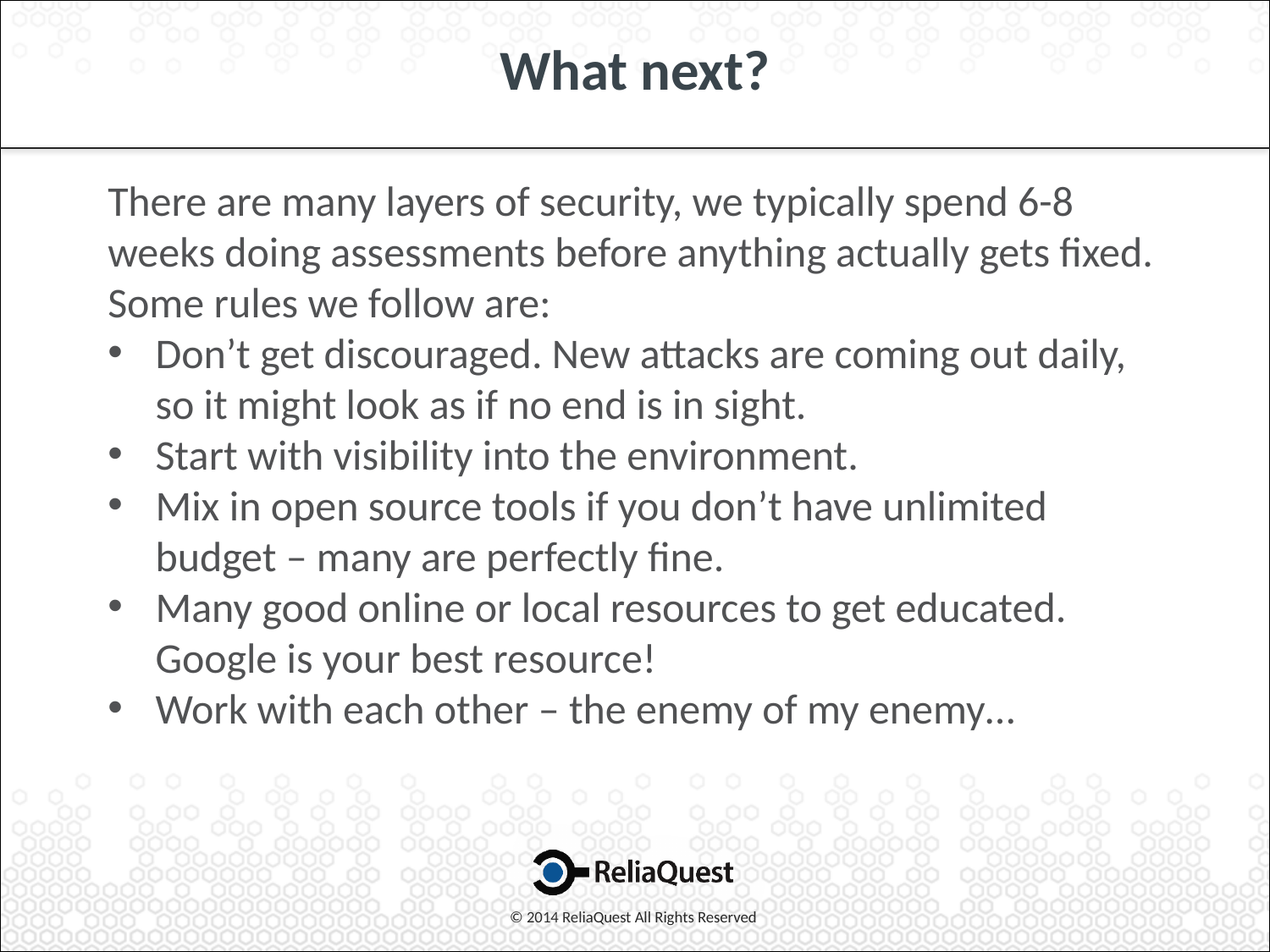

# What next?
There are many layers of security, we typically spend 6-8 weeks doing assessments before anything actually gets fixed. Some rules we follow are:
Don’t get discouraged. New attacks are coming out daily, so it might look as if no end is in sight.
Start with visibility into the environment.
Mix in open source tools if you don’t have unlimited budget – many are perfectly fine.
Many good online or local resources to get educated. Google is your best resource!
Work with each other – the enemy of my enemy…